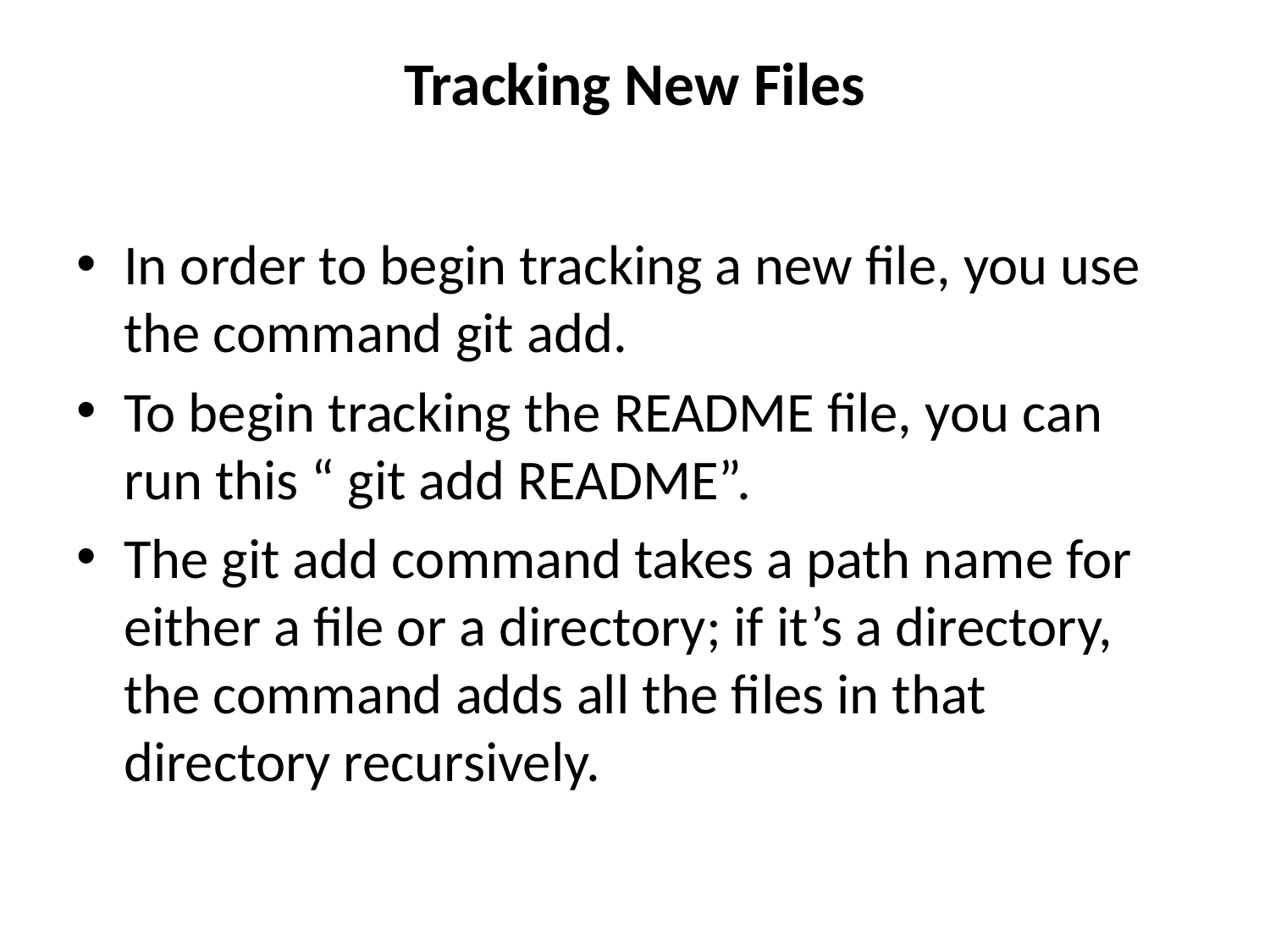

# Tracking New Files
In order to begin tracking a new file, you use the command git add.
To begin tracking the README file, you can run this “ git add README”.
The git add command takes a path name for either a file or a directory; if it’s a directory, the command adds all the files in that directory recursively.